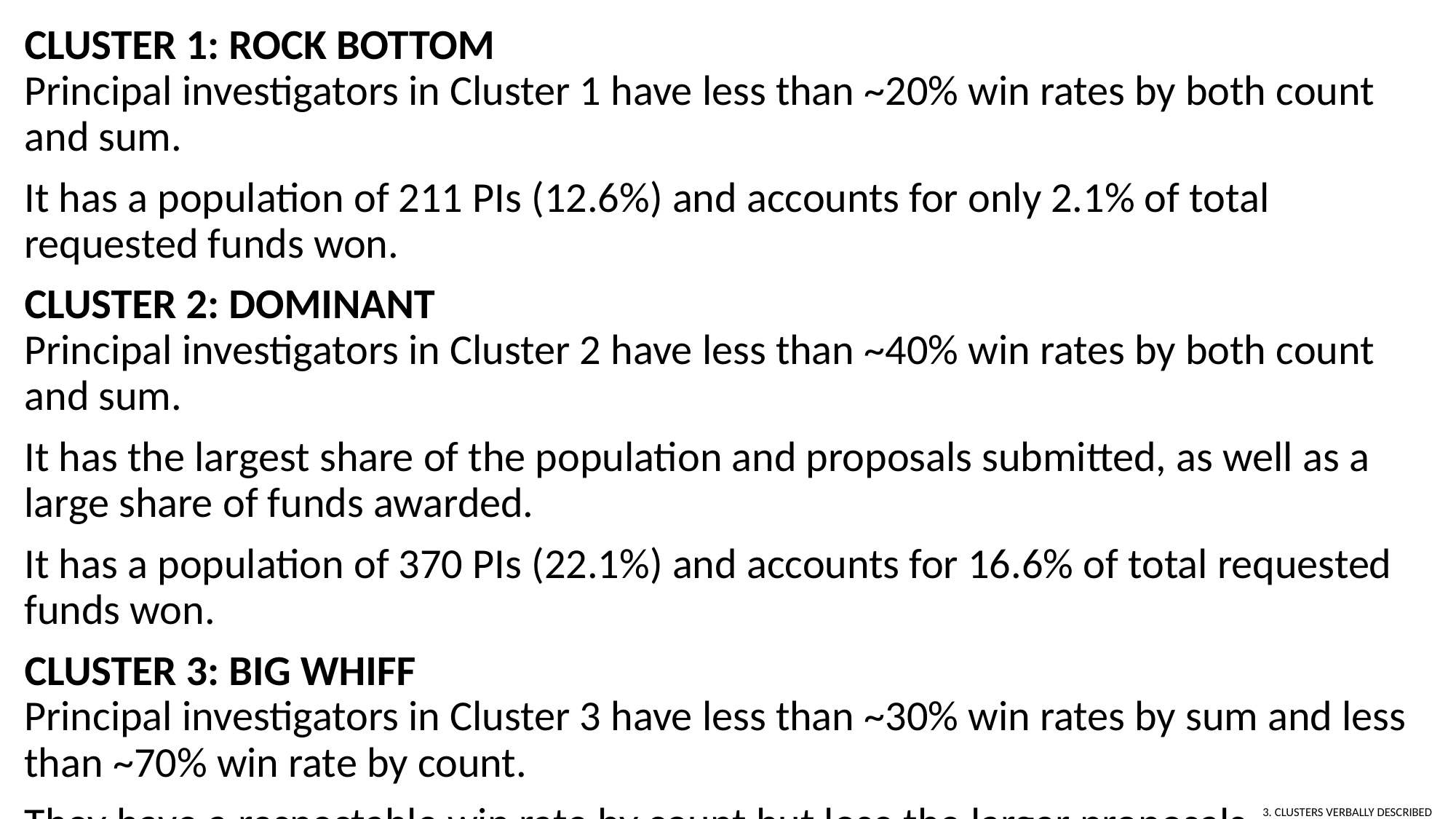

CLUSTER 1: ROCK BOTTOM
Principal investigators in Cluster 1 have less than ~20% win rates by both count and sum.
It has a population of 211 PIs (12.6%) and accounts for only 2.1% of total requested funds won.
CLUSTER 2: DOMINANT
Principal investigators in Cluster 2 have less than ~40% win rates by both count and sum.
It has the largest share of the population and proposals submitted, as well as a large share of funds awarded.
It has a population of 370 PIs (22.1%) and accounts for 16.6% of total requested funds won.
CLUSTER 3: BIG WHIFF
Principal investigators in Cluster 3 have less than ~30% win rates by sum and less than ~70% win rate by count.
They have a respectable win rate by count but lose the larger proposals.
Cluster 3 has a population of 190 PIs (11.4%) and accounts for 5.5% of total requested funds won.
CLUSTER 4: MONEY
Principal investigators in Cluster 4 have less than ~60% win rates by sum and less than ~50% win rates by count.
It has the largest share of funds requested won.
Cluster 4 has a population of 245 PIs (14.7%) and accounts for 25.5% of total requested funds won.
CLUSTER 5: MISSING THE BIG WINS
Principal investigators in Cluster 5 have less than ~50% win rates by sum and greater than ~50% win rates by count.
They have an excellent win rate by count but like Cluster 3, they lose the larger proposals.
Cluster 5 has a population of 151 PIs (9%) and accounts for a large majority (9.9%) of total requested funds won.
CLUSTER 6: BRONZE MEDAL
Principal investigators in Cluster 6 have greater than ~40% win rates by sum and less than ~65% win rates by count.
Their win rates by sum are in third place behind Clusters 7 and 8. And compared to Clusters 3 and 5, they win the large proposals.
Cluster 6 has a population of 156 PIs (9.3%) and accounts for a large majority (17.1%) of total requested funds won.
CLUSTER 7: SILVER MEDAL
Principal investigators in Cluster 7 have greater than ~50% win rates by sum and greater than ~60% win rates by count. They have the second-highest win rates.
Cluster 7 has a population of 165 PIs (9.9%) and accounts for a large majority (14.1%) of total requested funds won.
CLUSTER 8: GOLD MEDAL
Principal investigators in Cluster 8 have greater than ~80% win rates by sum and greater than ~65% win rates by count. They have the highest win rates.
Cluster 8 has a population of 184 PIs (11%) and accounts for a large majority (9.3%) of total requested funds won.
# 3. CLUSTERS VERBALLY DESCRIBED